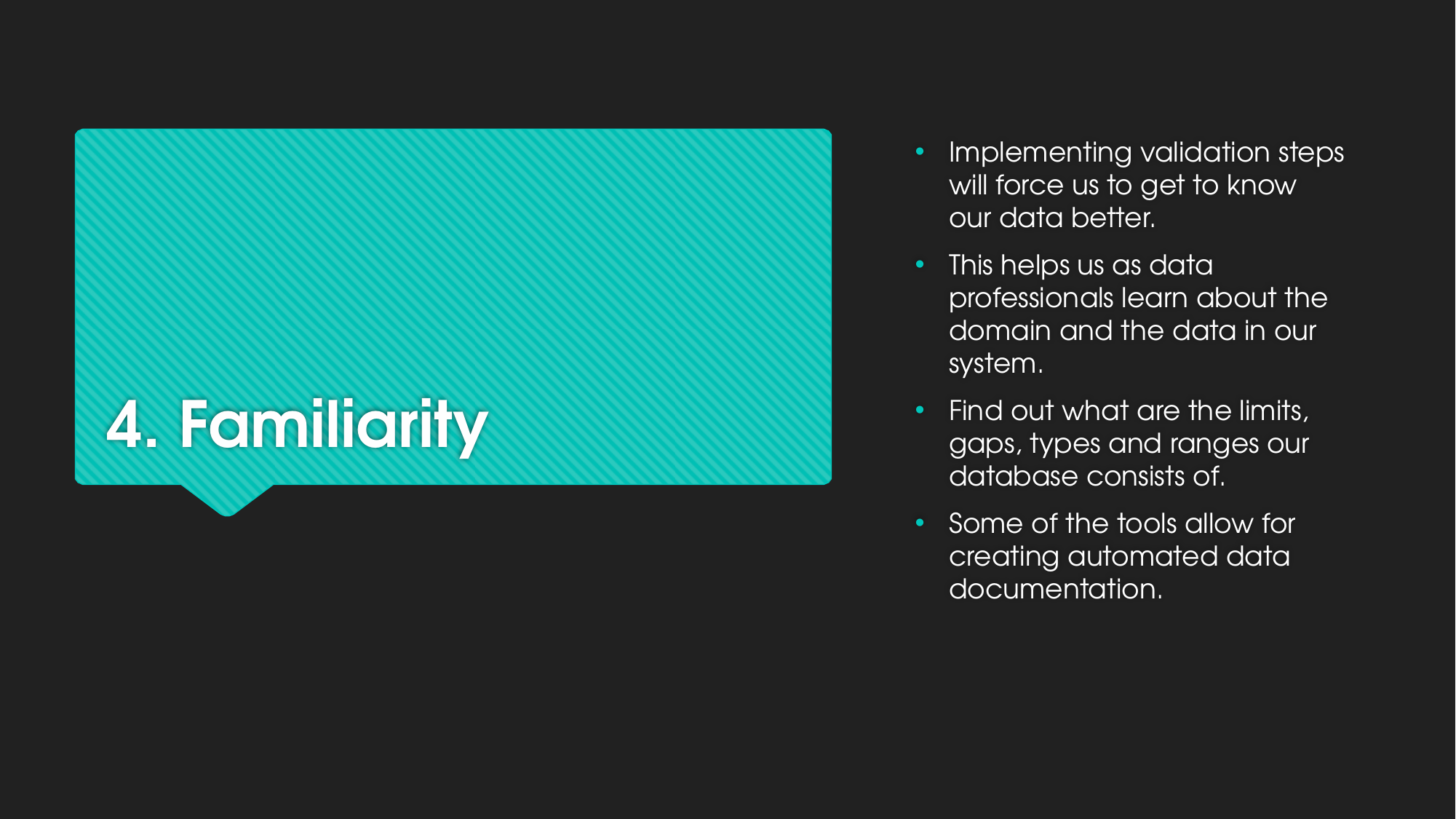

Implementing validation steps will force us to get to know our data better.
This helps us as data professionals learn about the domain and the data in our system.
Find out what are the limits, gaps, types and ranges our database consists of.
Some of the tools allow for creating automated data documentation.
# 4. Familiarity